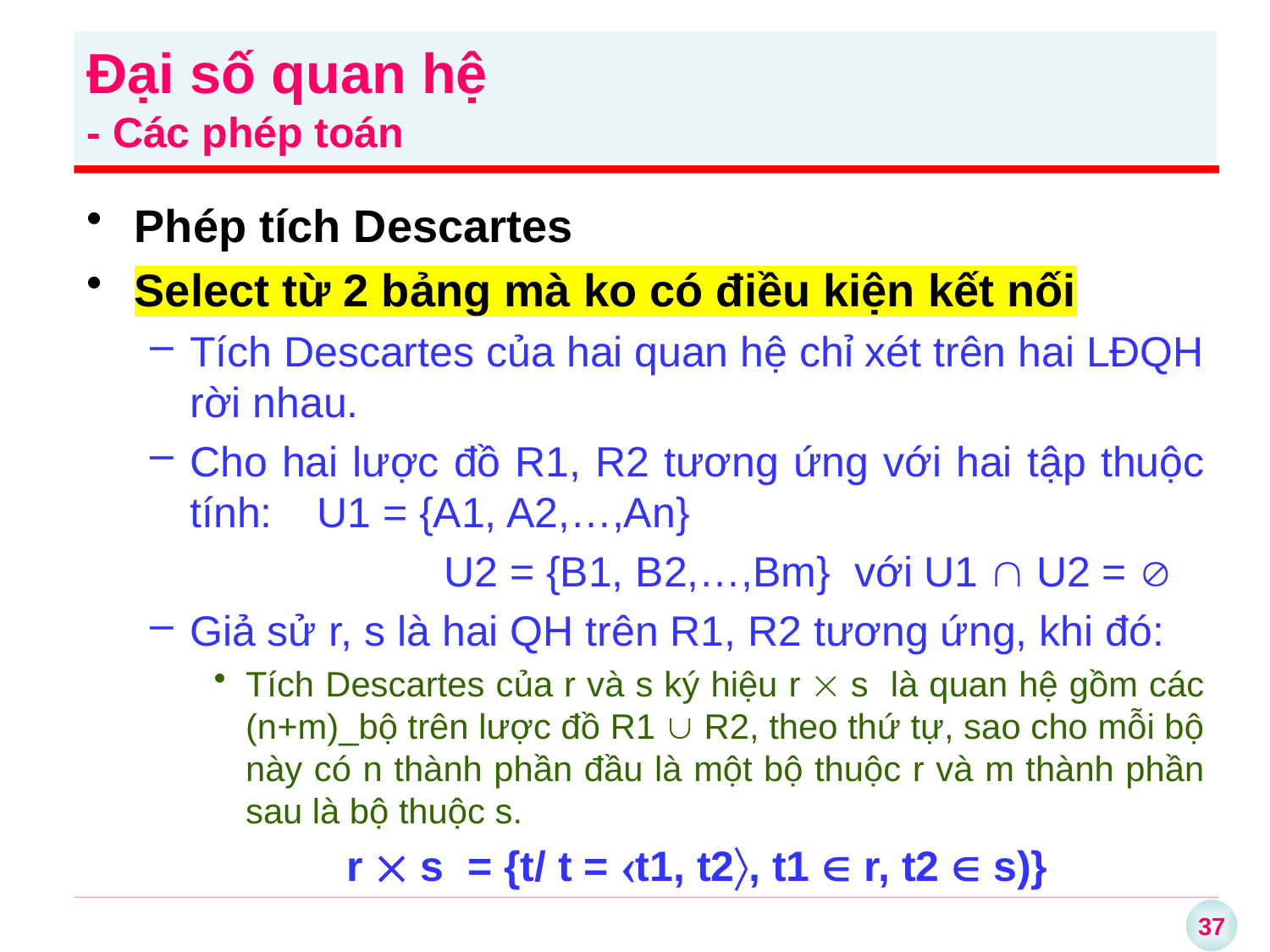

Đại số quan hệ
- Các phép toán
Phép tích Descartes
Select từ 2 bảng mà ko có điều kiện kết nối
Tích Descartes của hai quan hệ chỉ xét trên hai LĐQH rời nhau.
Cho hai lược đồ R1, R2 tương ứng với hai tập thuộc tính: 	U1 = {A1, A2,…,An}
			U2 = {B1, B2,…,Bm}  với U1 ∩ U2 = ∅
Giả sử r, s là hai QH trên R1, R2 tương ứng, khi đó:
Tích Descartes của r và s ký hiệu r × s  là quan hệ gồm các (n+m)_bộ trên lược đồ R1 ∪ R2, theo thứ tự, sao cho mỗi bộ này có n thành phần đầu là một bộ thuộc r và m thành phần sau là bộ thuộc s.
	r × s  = {t/ t = 〈t1, t2〉, t1 ∈ r, t2 ∈ s)}